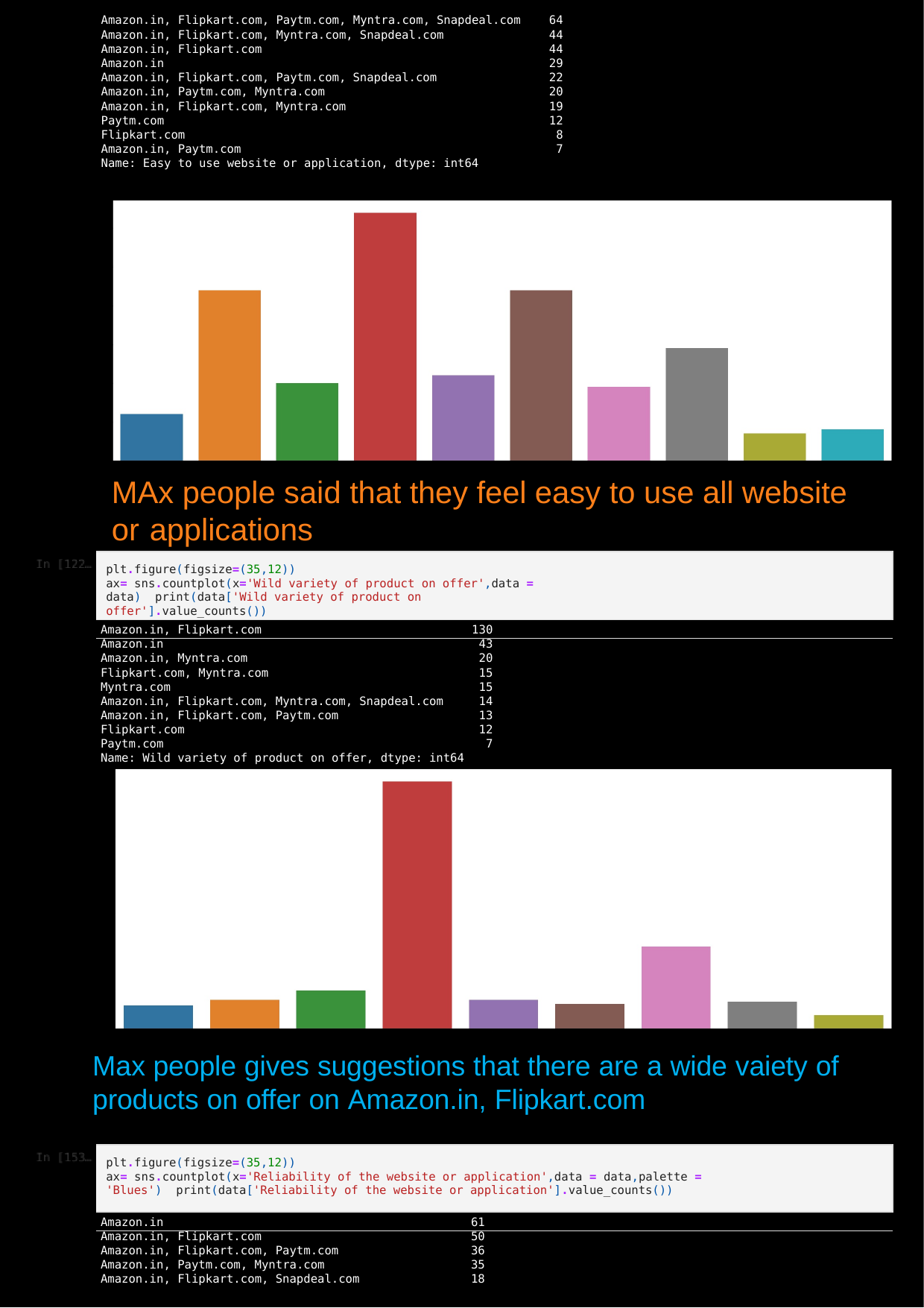

| Amazon.in, Flipkart.com, Paytm.com, Myntra.com, Snapdeal.com | 64 |
| --- | --- |
| Amazon.in, Flipkart.com, Myntra.com, Snapdeal.com | 44 |
| Amazon.in, Flipkart.com | 44 |
| Amazon.in | 29 |
| Amazon.in, Flipkart.com, Paytm.com, Snapdeal.com | 22 |
| Amazon.in, Paytm.com, Myntra.com | 20 |
| Amazon.in, Flipkart.com, Myntra.com | 19 |
| Paytm.com | 12 |
| Flipkart.com | 8 |
| Amazon.in, Paytm.com | 7 |
| Name: Easy to use website or application, dtype: int64 |  |

MAx people said that they feel easy to use all website or applications

| plt.figure(figsize=(35,12)) ax= sns.countplot(x='Wild variety of product on offer',data = data) print(data['Wild variety of product on offer'].value\_counts()) |  |
| --- | --- |
| Amazon.in, Flipkart.com | 130 |
| Amazon.in | 43 |
| Amazon.in, Myntra.com | 20 |
| Flipkart.com, Myntra.com | 15 |
| Myntra.com | 15 |
| Amazon.in, Flipkart.com, Myntra.com, Snapdeal.com | 14 |
| Amazon.in, Flipkart.com, Paytm.com | 13 |
| Flipkart.com | 12 |
| Paytm.com | 7 |
| Name: Wild variety of product on offer, dtype: int64 |  |

Max people gives suggestions that there are a wide vaiety of products on offer on Amazon.in, Flipkart.com

| plt.figure(figsize=(35,12)) ax= sns.countplot(x='Reliability of the website or application',data = data,palette = 'Blues') print(data['Reliability of the website or application'].value\_counts()) |  |
| --- | --- |
| Amazon.in | 61 |
| Amazon.in, Flipkart.com | 50 |
| Amazon.in, Flipkart.com, Paytm.com | 36 |
| Amazon.in, Paytm.com, Myntra.com | 35 |
| Amazon.in, Flipkart.com, Snapdeal.com | 18 |